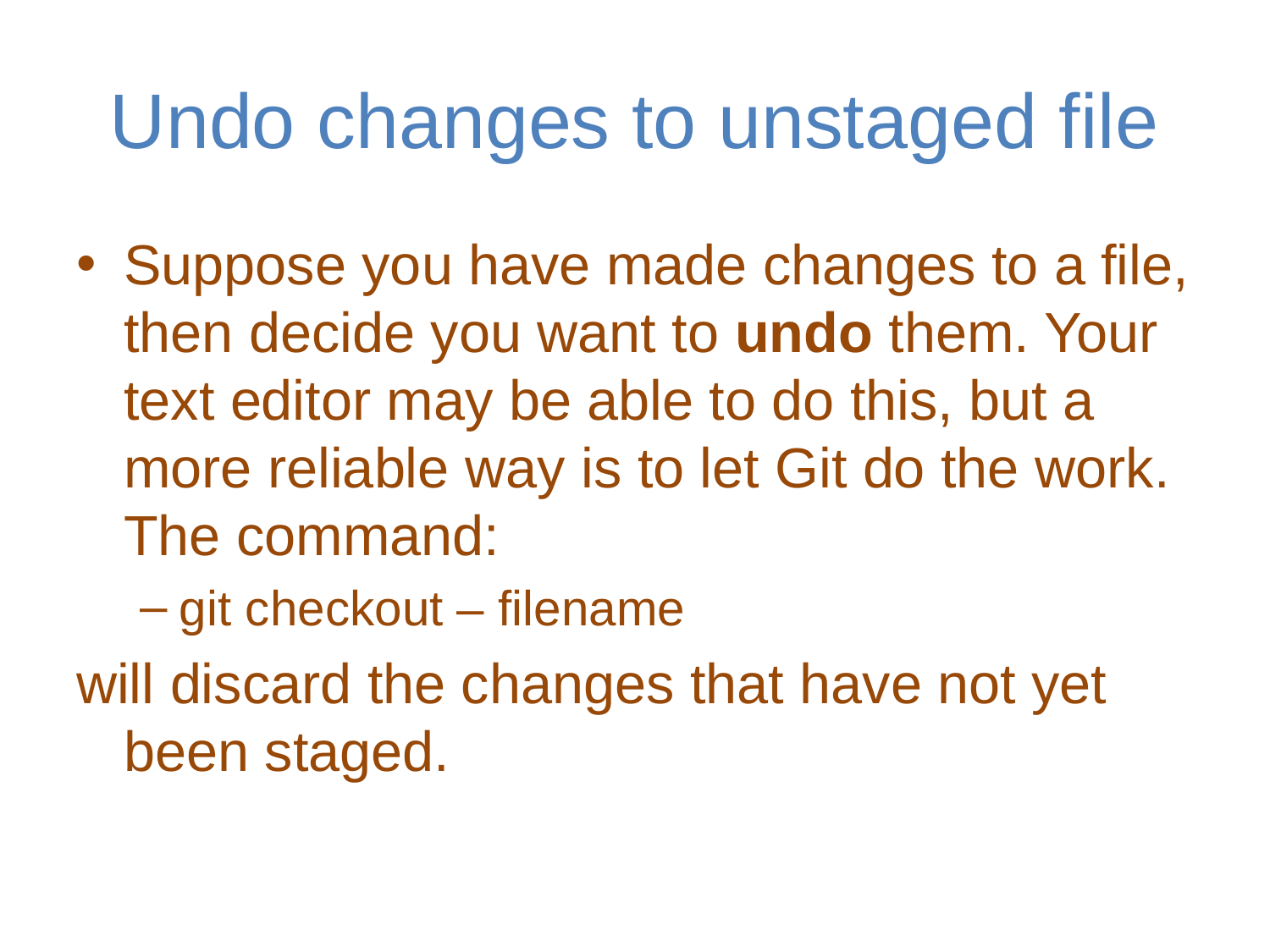

# Undo changes to unstaged file
Suppose you have made changes to a file, then decide you want to undo them. Your text editor may be able to do this, but a more reliable way is to let Git do the work. The command:
git checkout – filename
will discard the changes that have not yet been staged.